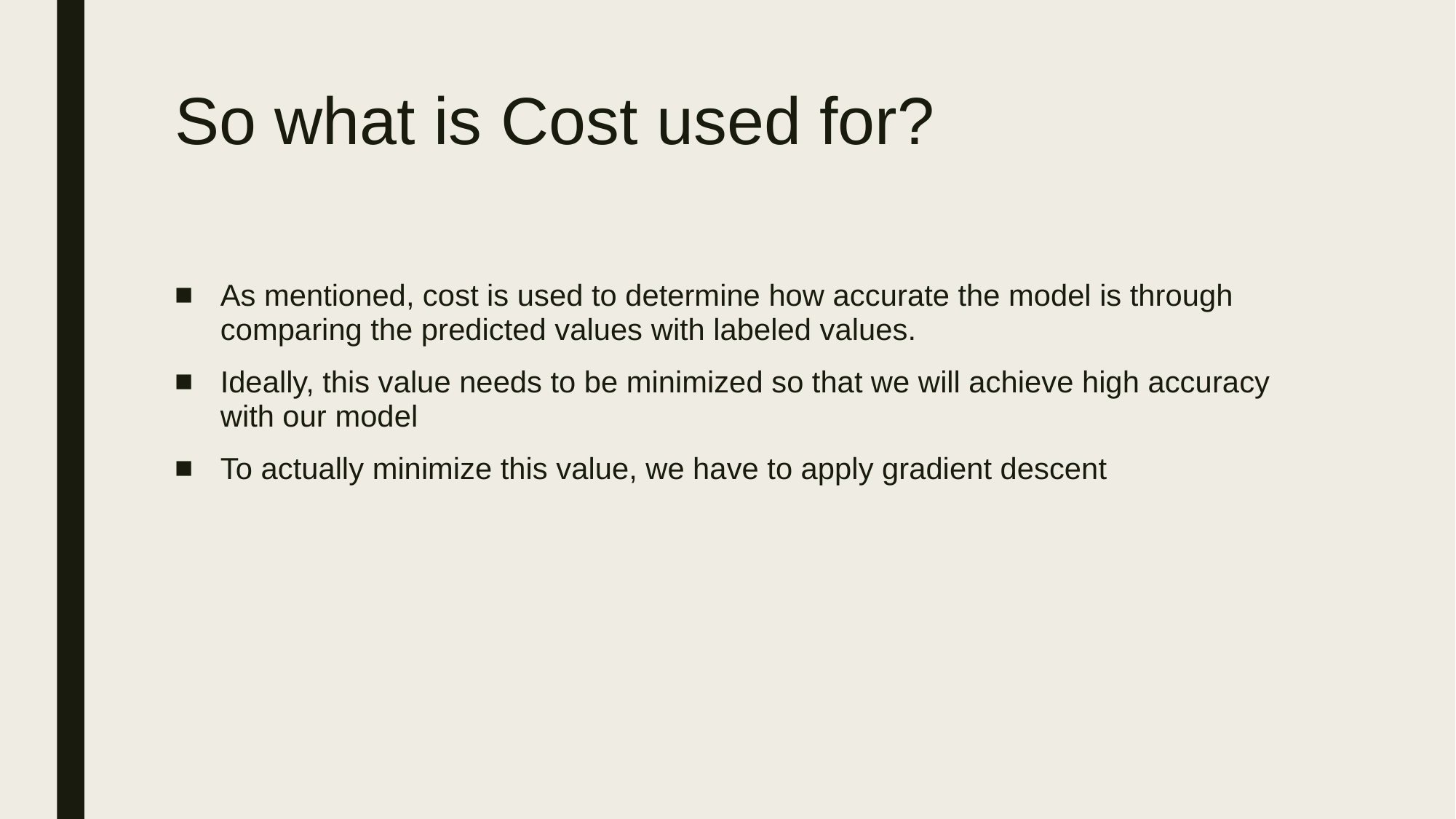

# So what is Cost used for?
As mentioned, cost is used to determine how accurate the model is through comparing the predicted values with labeled values.
Ideally, this value needs to be minimized so that we will achieve high accuracy with our model
To actually minimize this value, we have to apply gradient descent